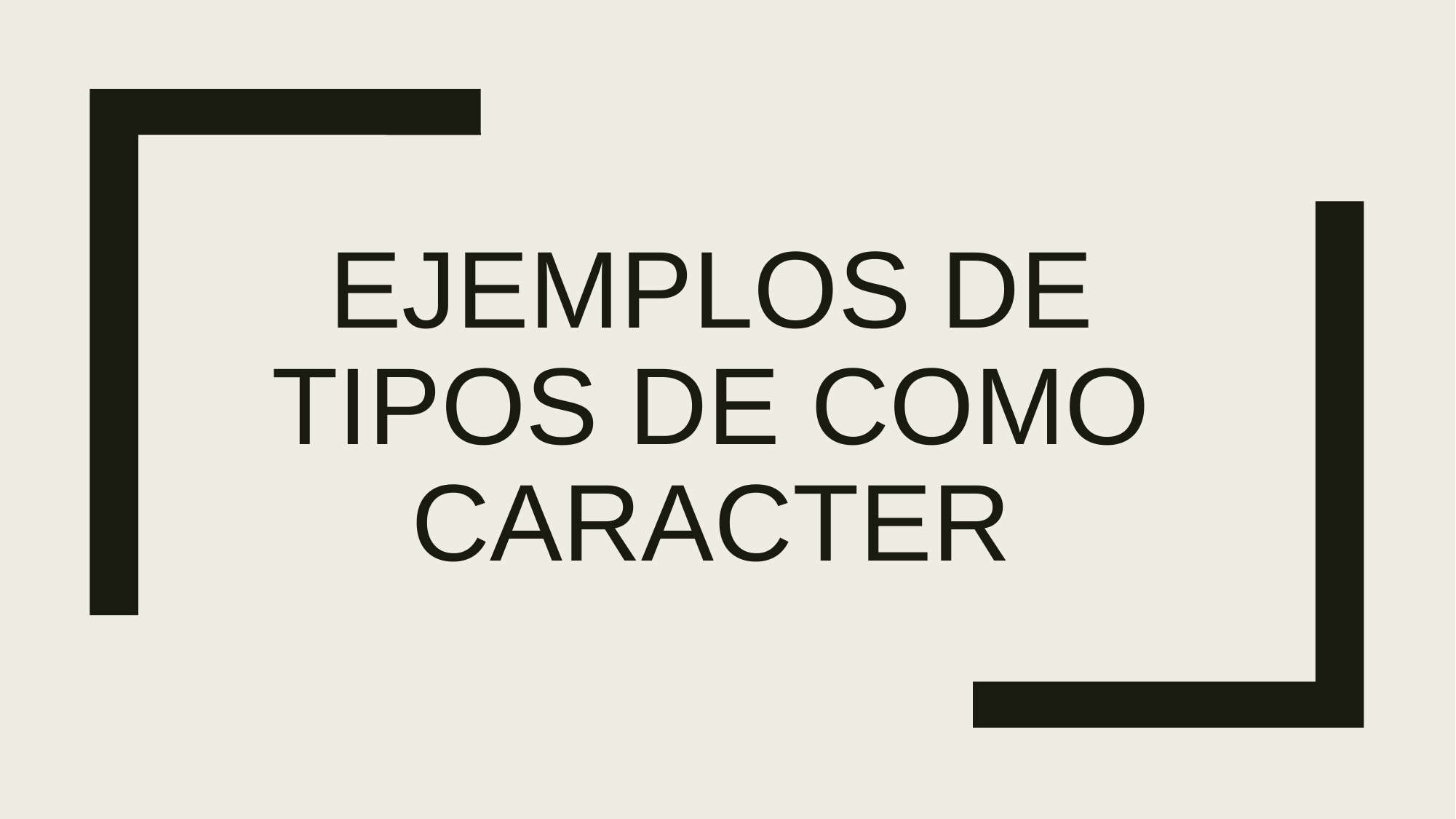

# EJEMPLOS De tipos de COMO CARACTER